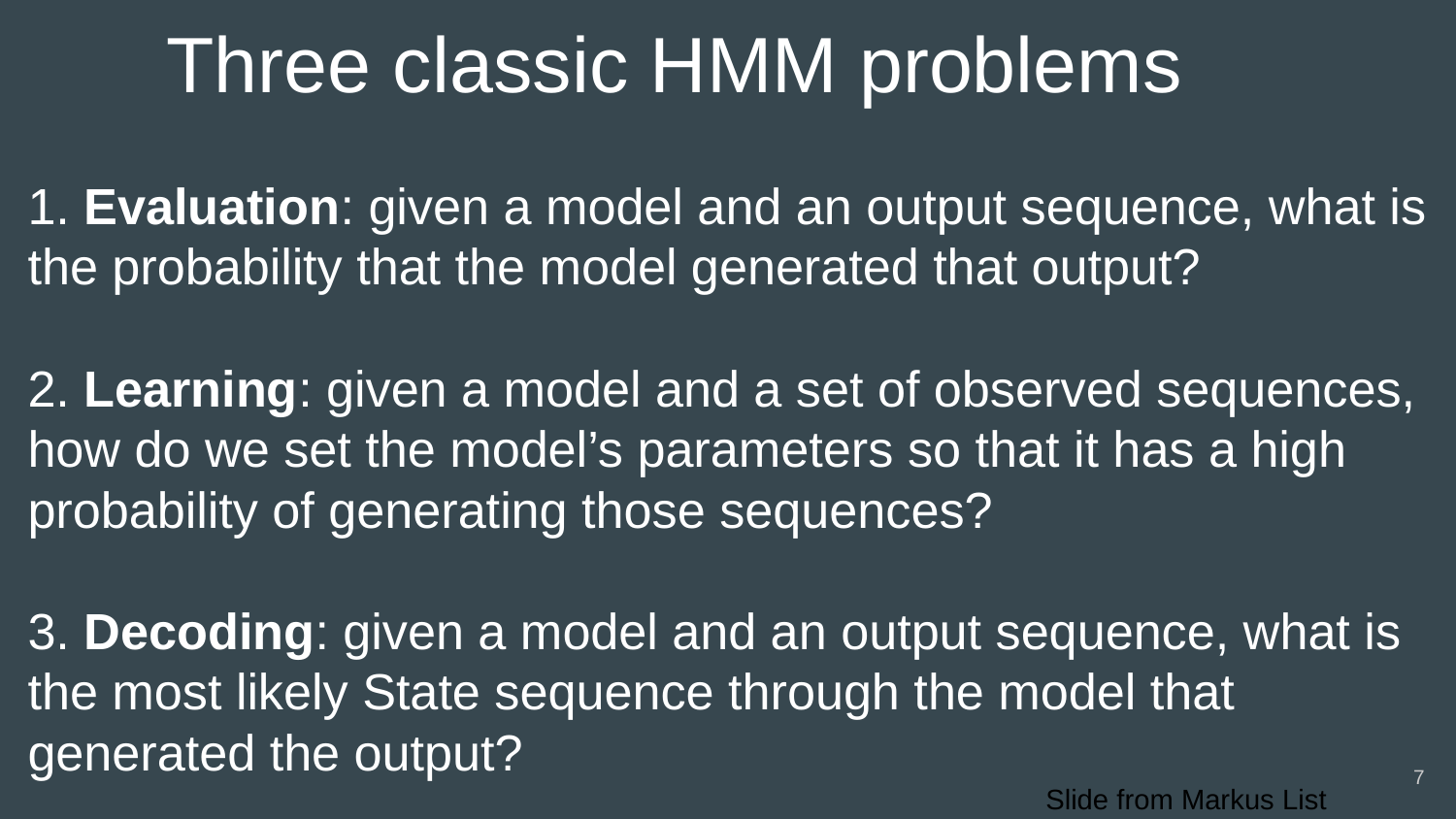

# Three classic HMM problems

1. Evaluation: given a model and an output sequence, what is the probability that the model generated that output?

2. Learning: given a model and a set of observed sequences, how do we set the model’s parameters so that it has a high probability of generating those sequences?

3. Decoding: given a model and an output sequence, what is the most likely State sequence through the model that generated the output?

7
Slide from Markus List